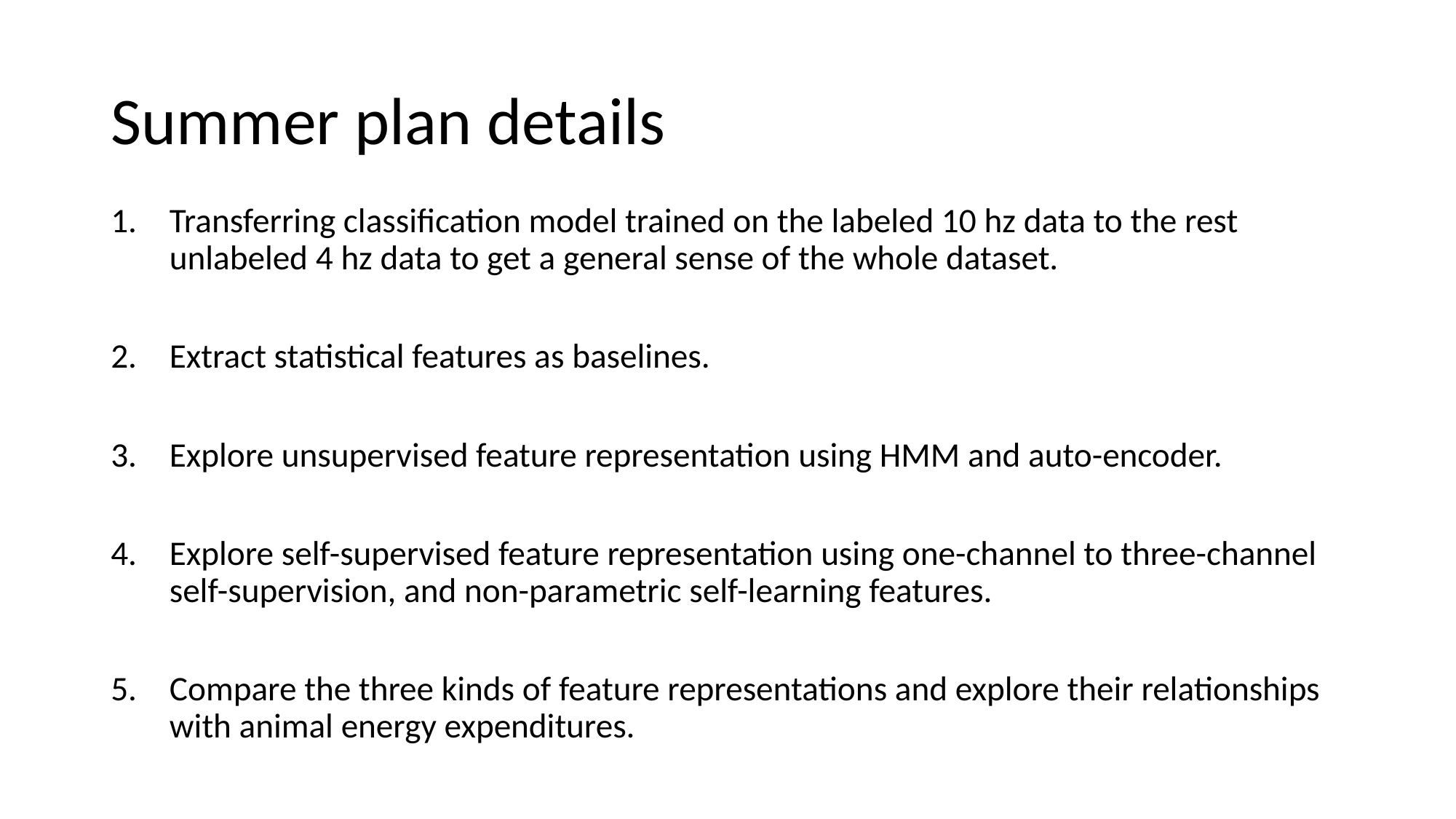

# Summer plan details
Transferring classification model trained on the labeled 10 hz data to the rest unlabeled 4 hz data to get a general sense of the whole dataset.

Extract statistical features as baselines.

Explore unsupervised feature representation using HMM and auto-encoder.

Explore self-supervised feature representation using one-channel to three-channel self-supervision, and non-parametric self-learning features.

Compare the three kinds of feature representations and explore their relationships with animal energy expenditures.